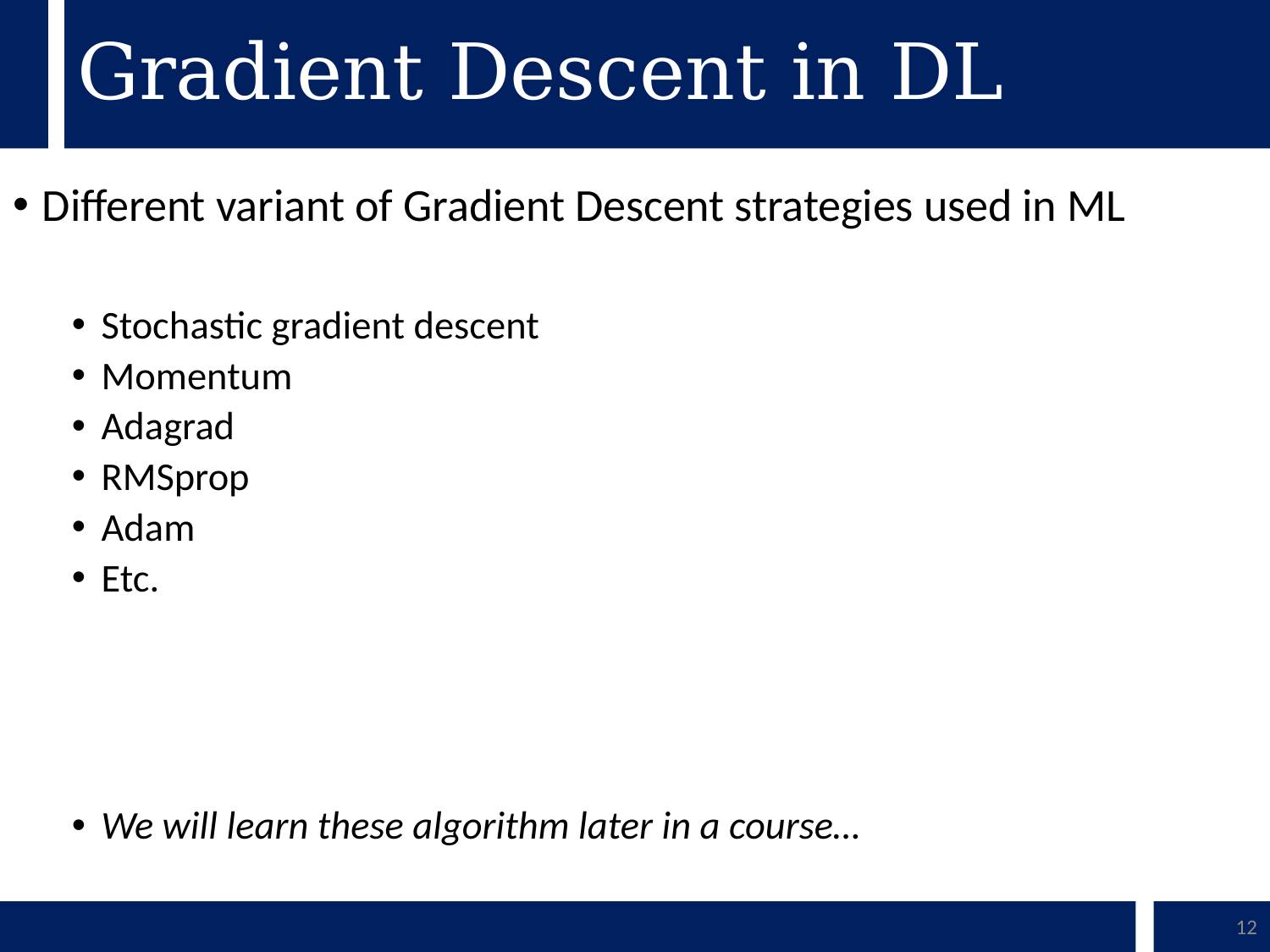

# Gradient Descent in DL
Different variant of Gradient Descent strategies used in ML

Stochastic gradient descent
Momentum
Adagrad
RMSprop
Adam
Etc.

We will learn these algorithm later in a course…

12